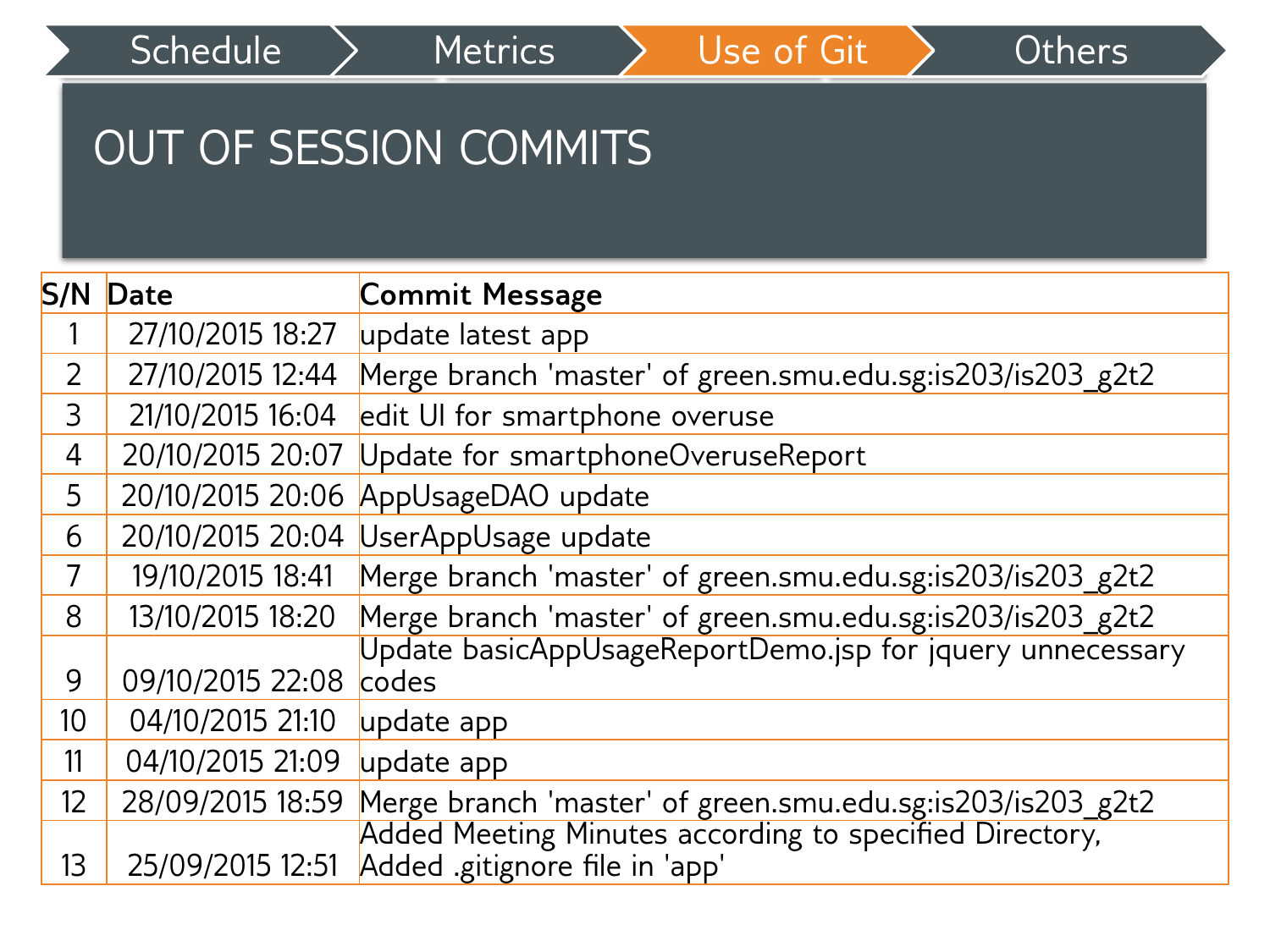

Schedule
Metrics
Use of Git
Others
# OUT OF SESSION COMMITS
| S/N | Date | Commit Message |
| --- | --- | --- |
| 1 | 27/10/2015 18:27 | update latest app |
| 2 | 27/10/2015 12:44 | Merge branch 'master' of green.smu.edu.sg:is203/is203\_g2t2 |
| 3 | 21/10/2015 16:04 | edit UI for smartphone overuse |
| 4 | 20/10/2015 20:07 | Update for smartphoneOveruseReport |
| 5 | 20/10/2015 20:06 | AppUsageDAO update |
| 6 | 20/10/2015 20:04 | UserAppUsage update |
| 7 | 19/10/2015 18:41 | Merge branch 'master' of green.smu.edu.sg:is203/is203\_g2t2 |
| 8 | 13/10/2015 18:20 | Merge branch 'master' of green.smu.edu.sg:is203/is203\_g2t2 |
| 9 | 09/10/2015 22:08 | Update basicAppUsageReportDemo.jsp for jquery unnecessary codes |
| 10 | 04/10/2015 21:10 | update app |
| 11 | 04/10/2015 21:09 | update app |
| 12 | 28/09/2015 18:59 | Merge branch 'master' of green.smu.edu.sg:is203/is203\_g2t2 |
| 13 | 25/09/2015 12:51 | Added Meeting Minutes according to specified Directory, Added .gitignore file in 'app' |